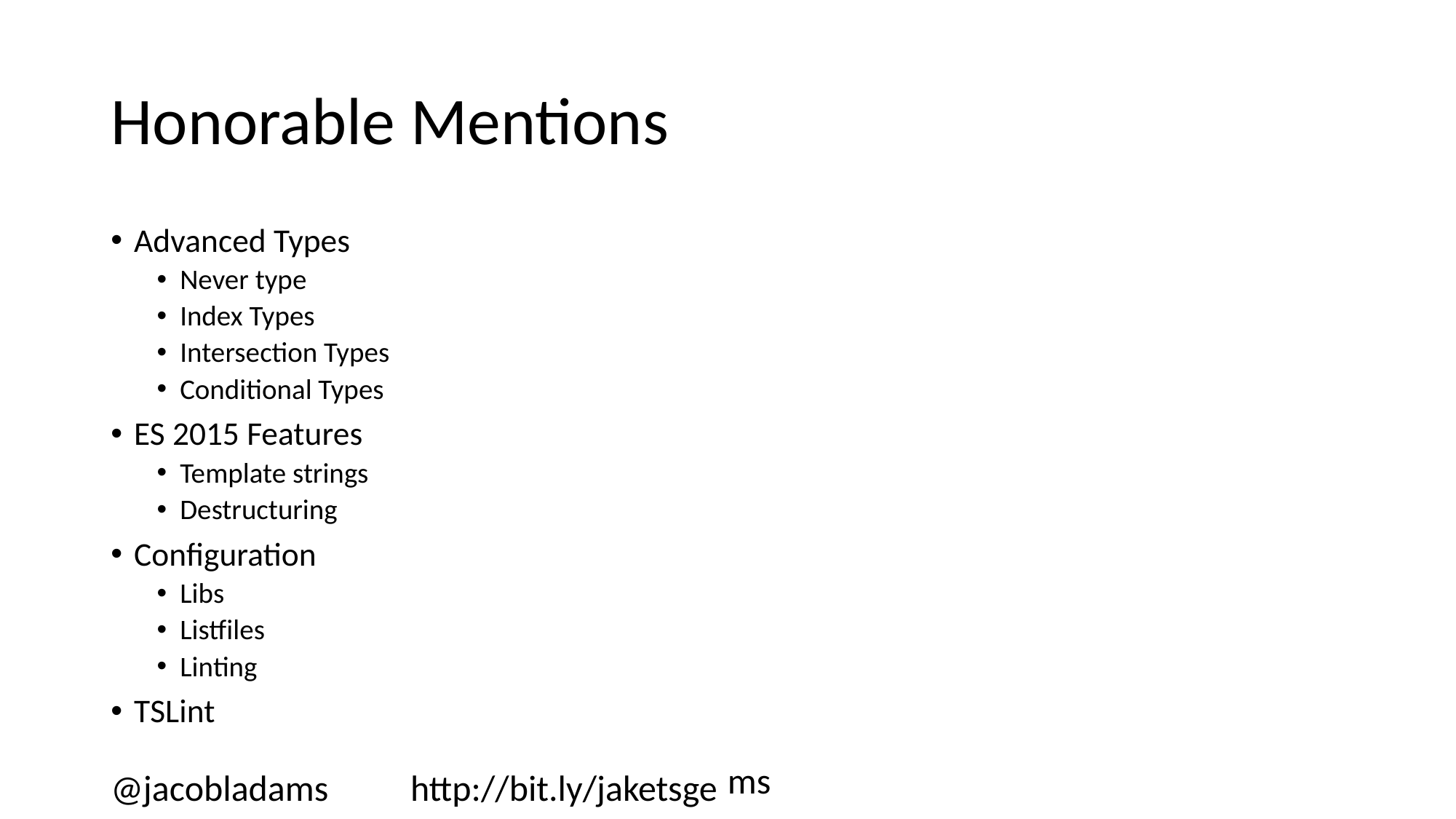

# Honorable Mentions
Advanced Types
Never type
Index Types
Intersection Types
Conditional Types
ES 2015 Features
Template strings
Destructuring
Configuration
Libs
Listfiles
Linting
TSLint

@jacobladams          http://bit.ly/jaketsgems